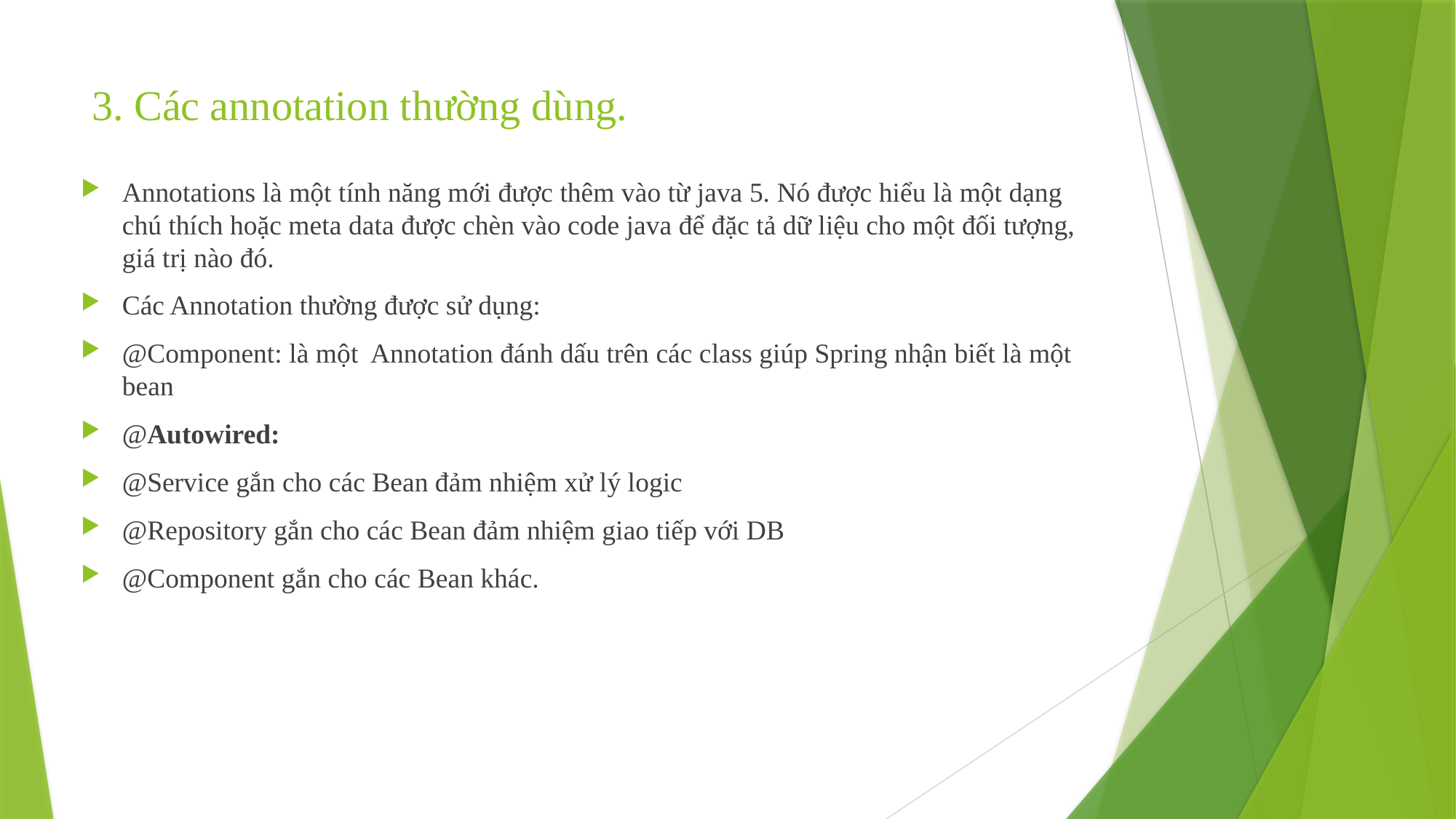

# 3. Các annotation thường dùng.
Annotations là một tính năng mới được thêm vào từ java 5. Nó được hiểu là một dạng chú thích hoặc meta data được chèn vào code java để đặc tả dữ liệu cho một đối tượng, giá trị nào đó.
Các Annotation thường được sử dụng:
@Component: là một  Annotation đánh dấu trên các class giúp Spring nhận biết là một bean
@Autowired:
@Service gắn cho các Bean đảm nhiệm xử lý logic
@Repository gắn cho các Bean đảm nhiệm giao tiếp với DB
@Component gắn cho các Bean khác.